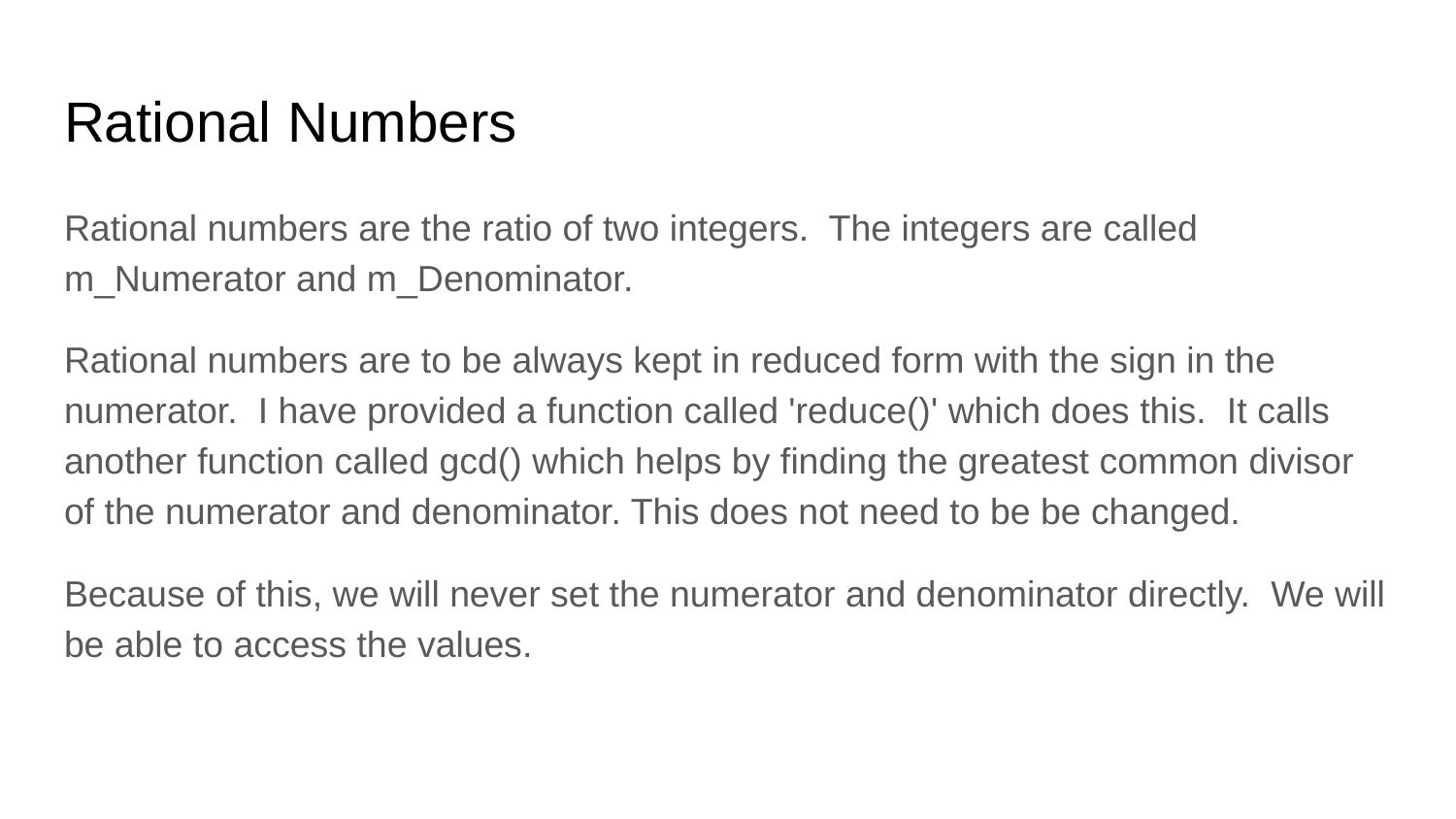

# Rational Numbers
Rational numbers are the ratio of two integers.  The integers are called m_Numerator and m_Denominator.
Rational numbers are to be always kept in reduced form with the sign in the numerator.  I have provided a function called 'reduce()' which does this.  It calls another function called gcd() which helps by finding the greatest common divisor of the numerator and denominator. This does not need to be be changed.
Because of this, we will never set the numerator and denominator directly.  We will be able to access the values.